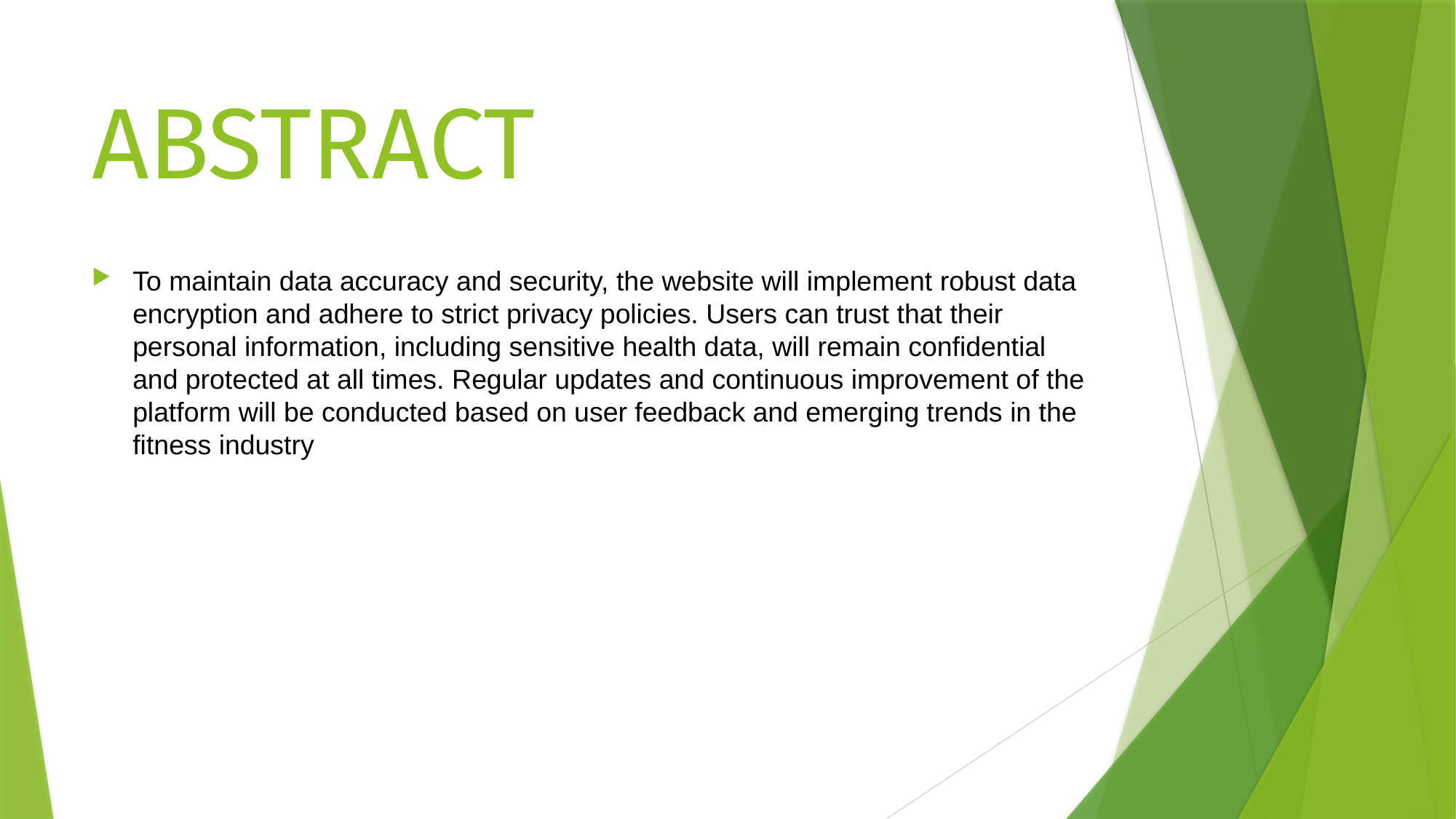

# ABSTRACT
To maintain data accuracy and security, the website will implement robust data encryption and adhere to strict privacy policies. Users can trust that their personal information, including sensitive health data, will remain confidential and protected at all times. Regular updates and continuous improvement of the platform will be conducted based on user feedback and emerging trends in the fitness industry